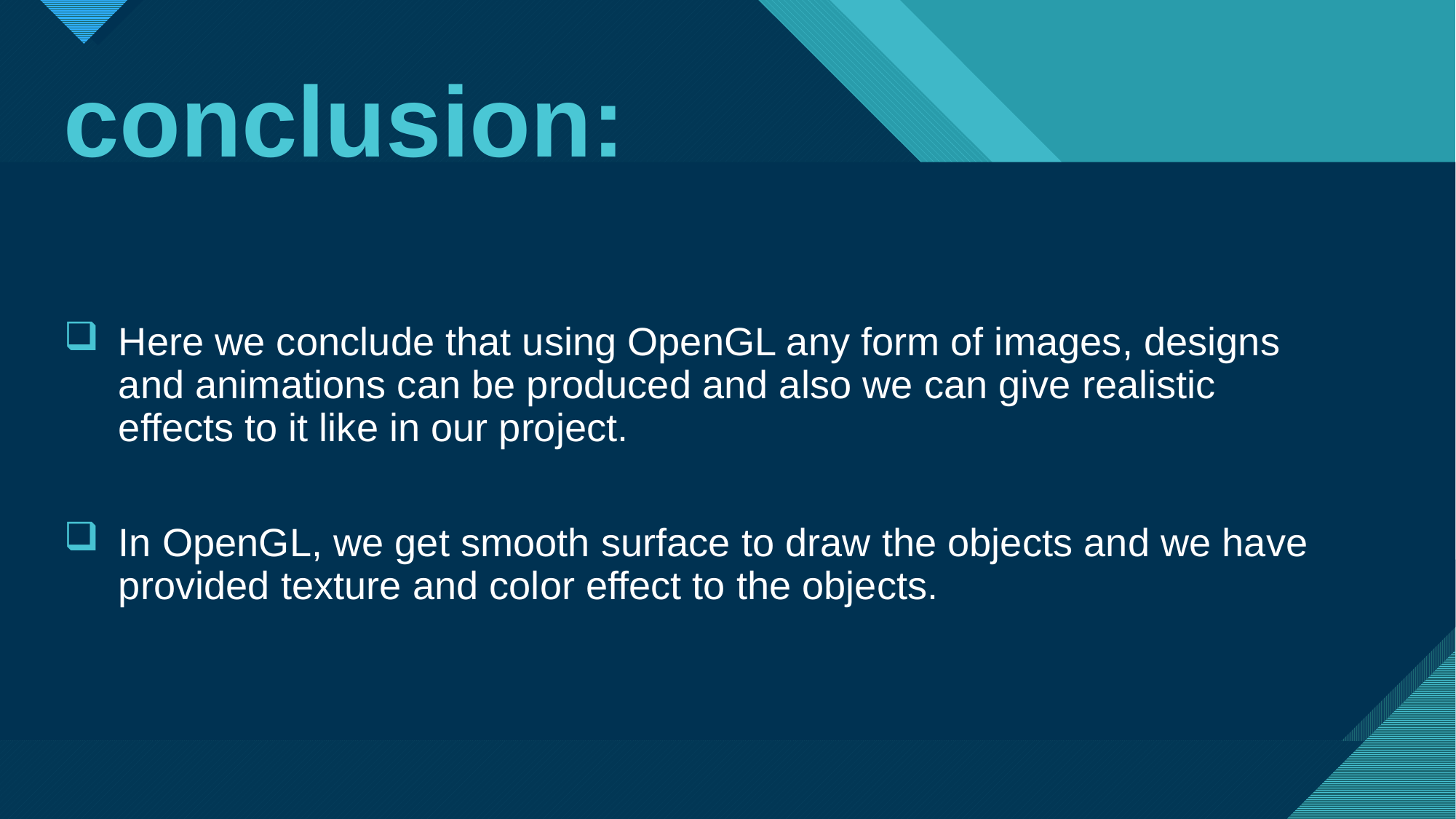

# conclusion:
Here we conclude that using OpenGL any form of images, designs and animations can be produced and also we can give realistic effects to it like in our project.

In OpenGL, we get smooth surface to draw the objects and we have provided texture and color effect to the objects.